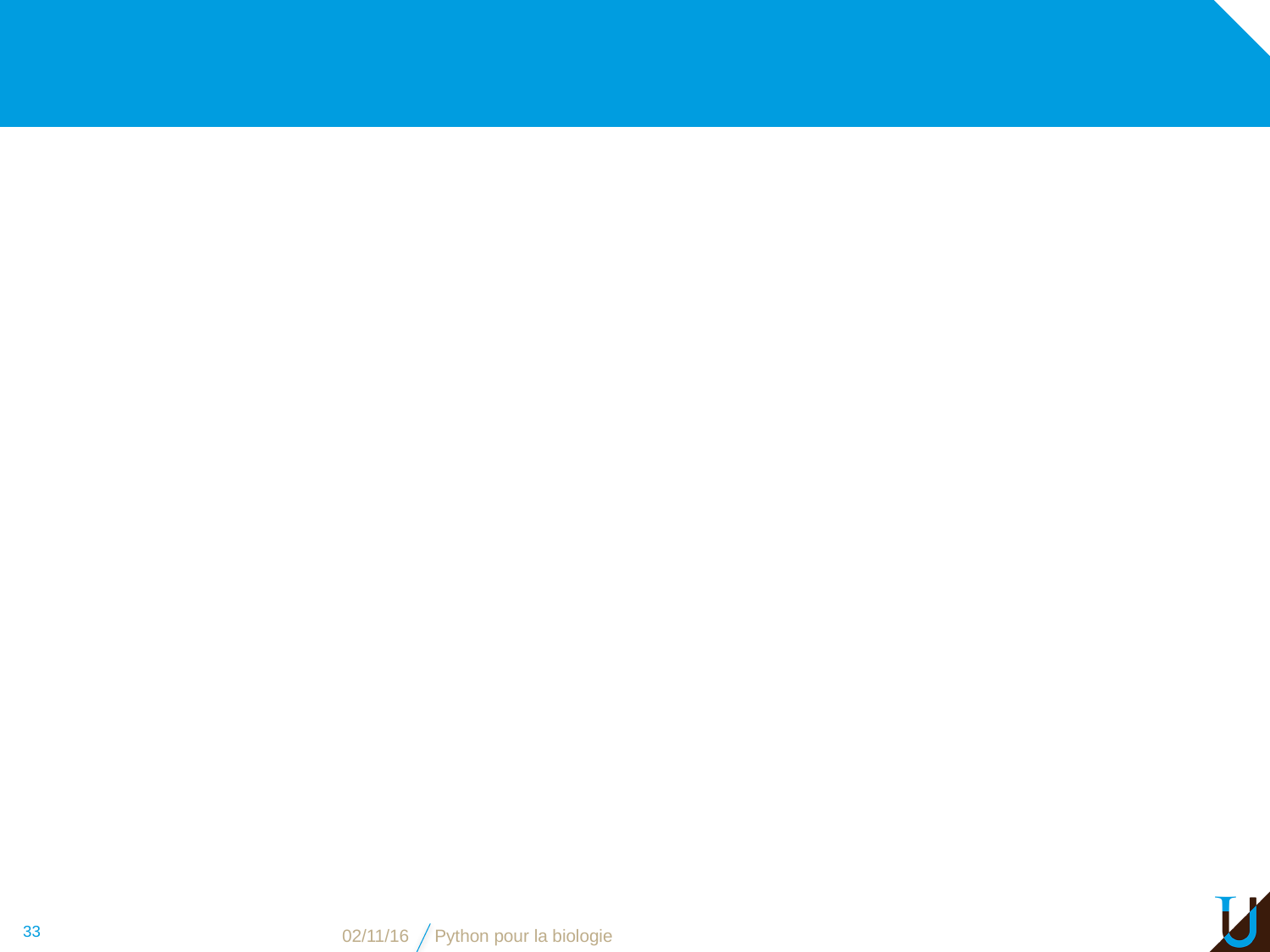

#

33
02/11/16
Python pour la biologie